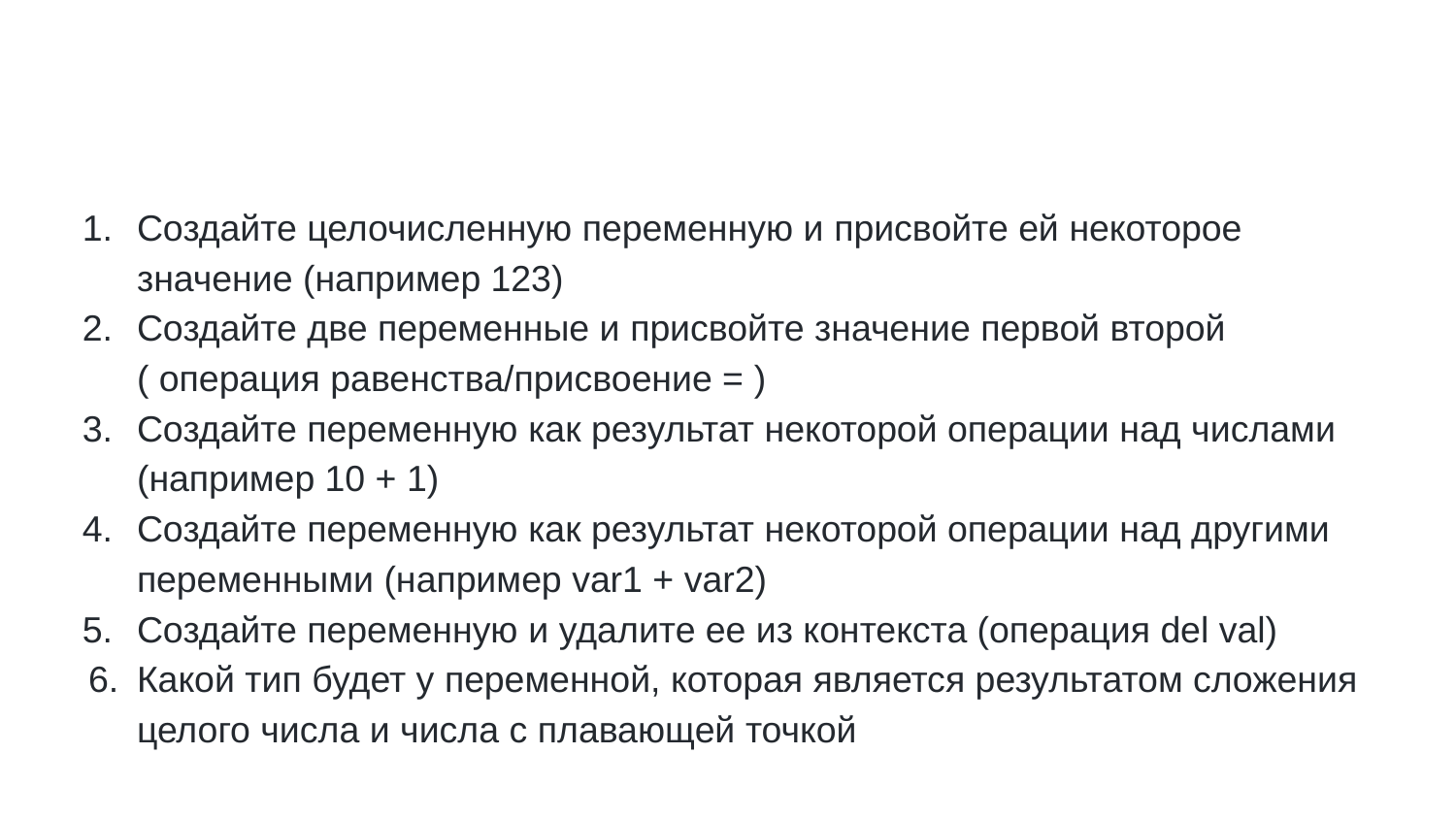

Создайте целочисленную переменную и присвойте ей некоторое значение (например 123)
Создайте две переменные и присвойте значение первой второй ( операция равенства/присвоение = )
Создайте переменную как результат некоторой операции над числами (например 10 + 1)
Создайте переменную как результат некоторой операции над другими переменными (например var1 + var2)
Создайте переменную и удалите ее из контекста (операция del val)
Какой тип будет у переменной, которая является результатом сложения целого числа и числа с плавающей точкой